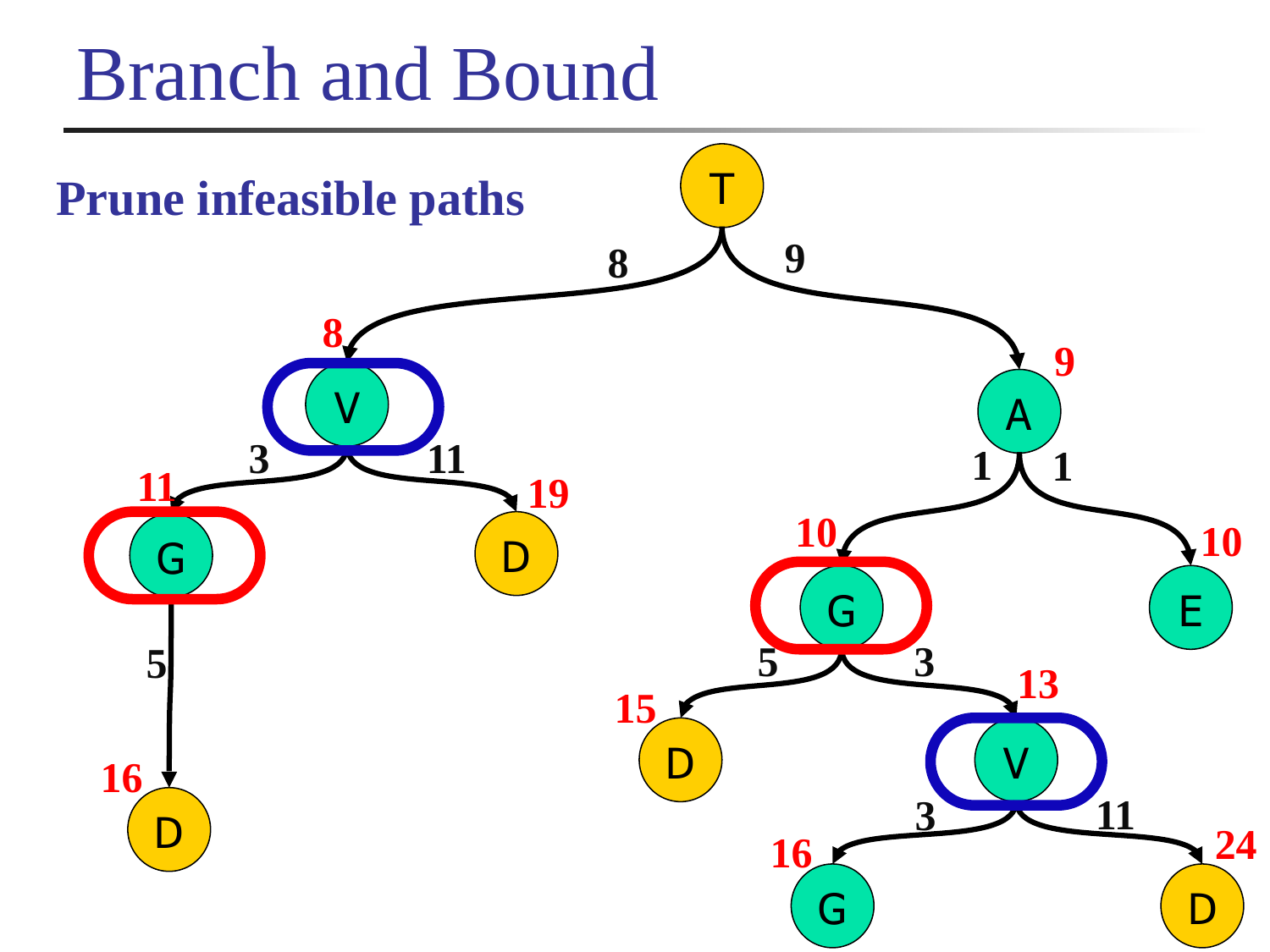

# Branch and Bound
T
Prune infeasible paths
9
8
8
9
V

A
11
3
1
1
11
19
10
D

G
10

G
E
3
5
5
13
15

D
V
16
D
11
3
24
16
G
D